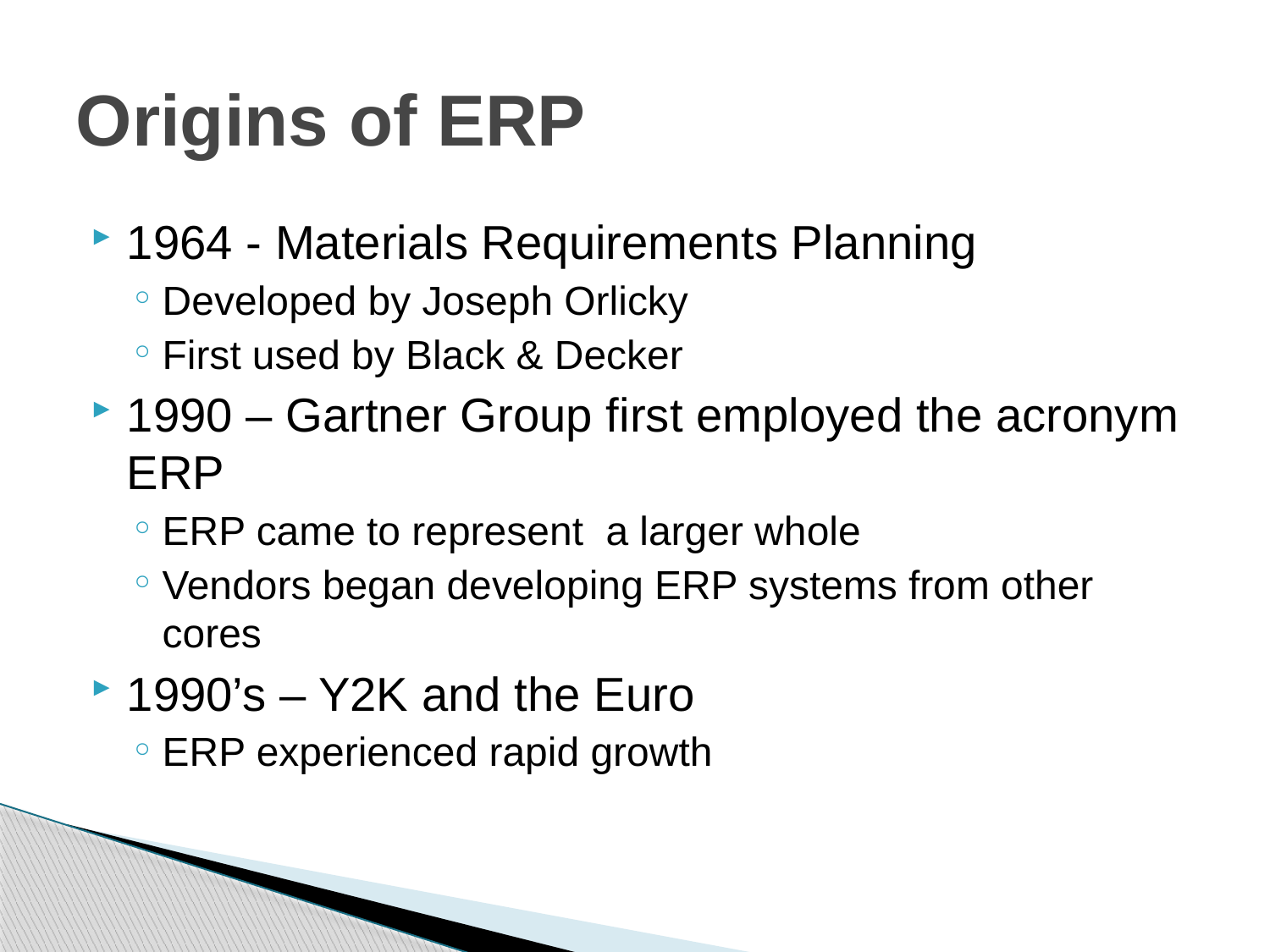

# Origins of ERP
1964 - Materials Requirements Planning
Developed by Joseph Orlicky
First used by Black & Decker
1990 – Gartner Group first employed the acronym ERP
ERP came to represent  a larger whole
Vendors began developing ERP systems from other cores
1990’s – Y2K and the Euro
ERP experienced rapid growth